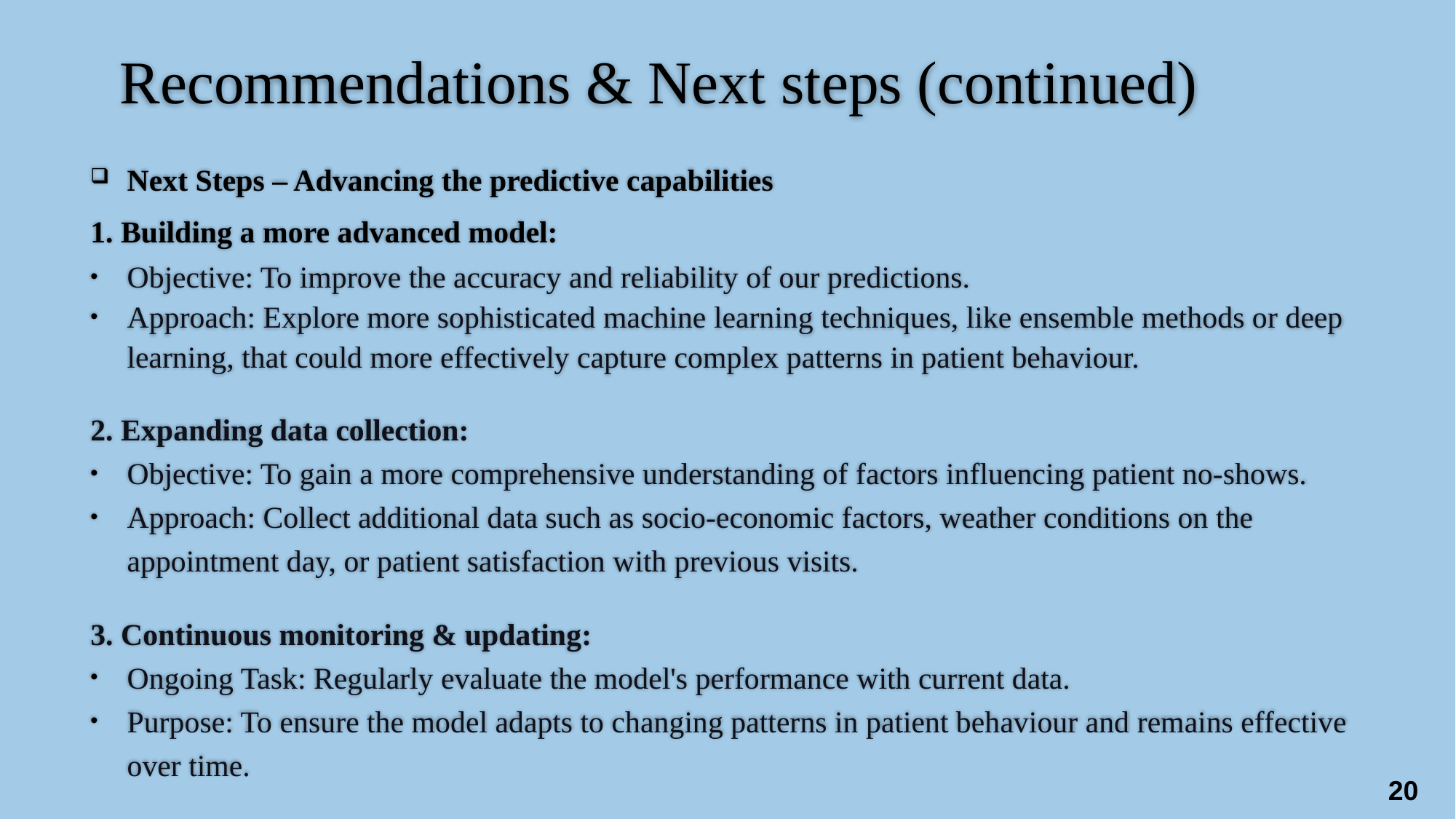

# Recommendations & Next steps (continued)
Next Steps – Advancing the predictive capabilities
1. Building a more advanced model:
Objective: To improve the accuracy and reliability of our predictions.
Approach: Explore more sophisticated machine learning techniques, like ensemble methods or deep learning, that could more effectively capture complex patterns in patient behaviour.

2. Expanding data collection:
Objective: To gain a more comprehensive understanding of factors influencing patient no-shows.
Approach: Collect additional data such as socio-economic factors, weather conditions on the appointment day, or patient satisfaction with previous visits.

3. Continuous monitoring & updating:
Ongoing Task: Regularly evaluate the model's performance with current data.
Purpose: To ensure the model adapts to changing patterns in patient behaviour and remains effective over time.

20